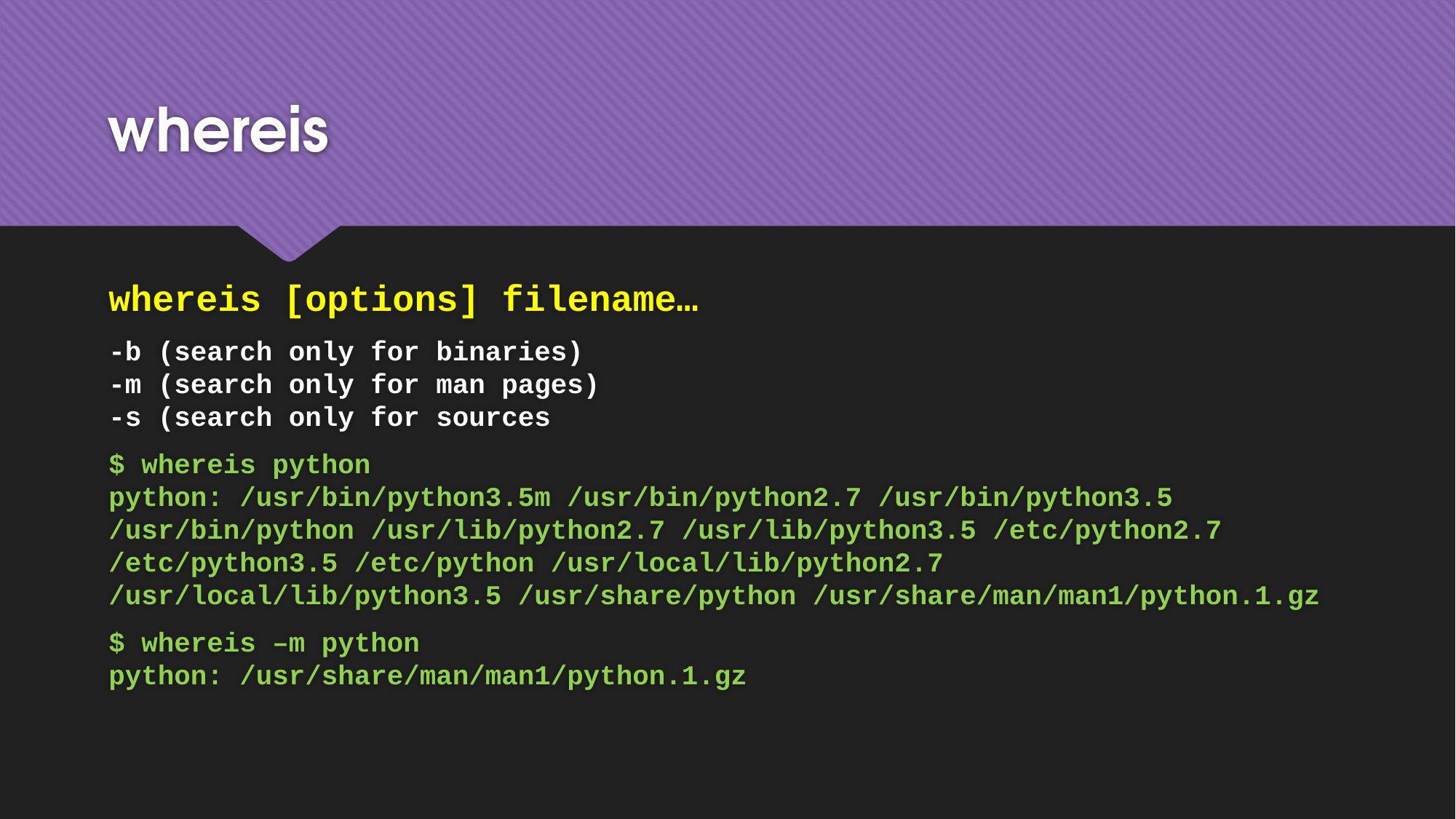

# whereis
whereis [options] filename…
-b (search only for binaries)
-m (search only for man pages)
-s (search only for sources
$ whereis python
python: /usr/bin/python3.5m /usr/bin/python2.7 /usr/bin/python3.5 /usr/bin/python /usr/lib/python2.7 /usr/lib/python3.5 /etc/python2.7 /etc/python3.5 /etc/python /usr/local/lib/python2.7 /usr/local/lib/python3.5 /usr/share/python /usr/share/man/man1/python.1.gz
$ whereis –m python
python: /usr/share/man/man1/python.1.gz